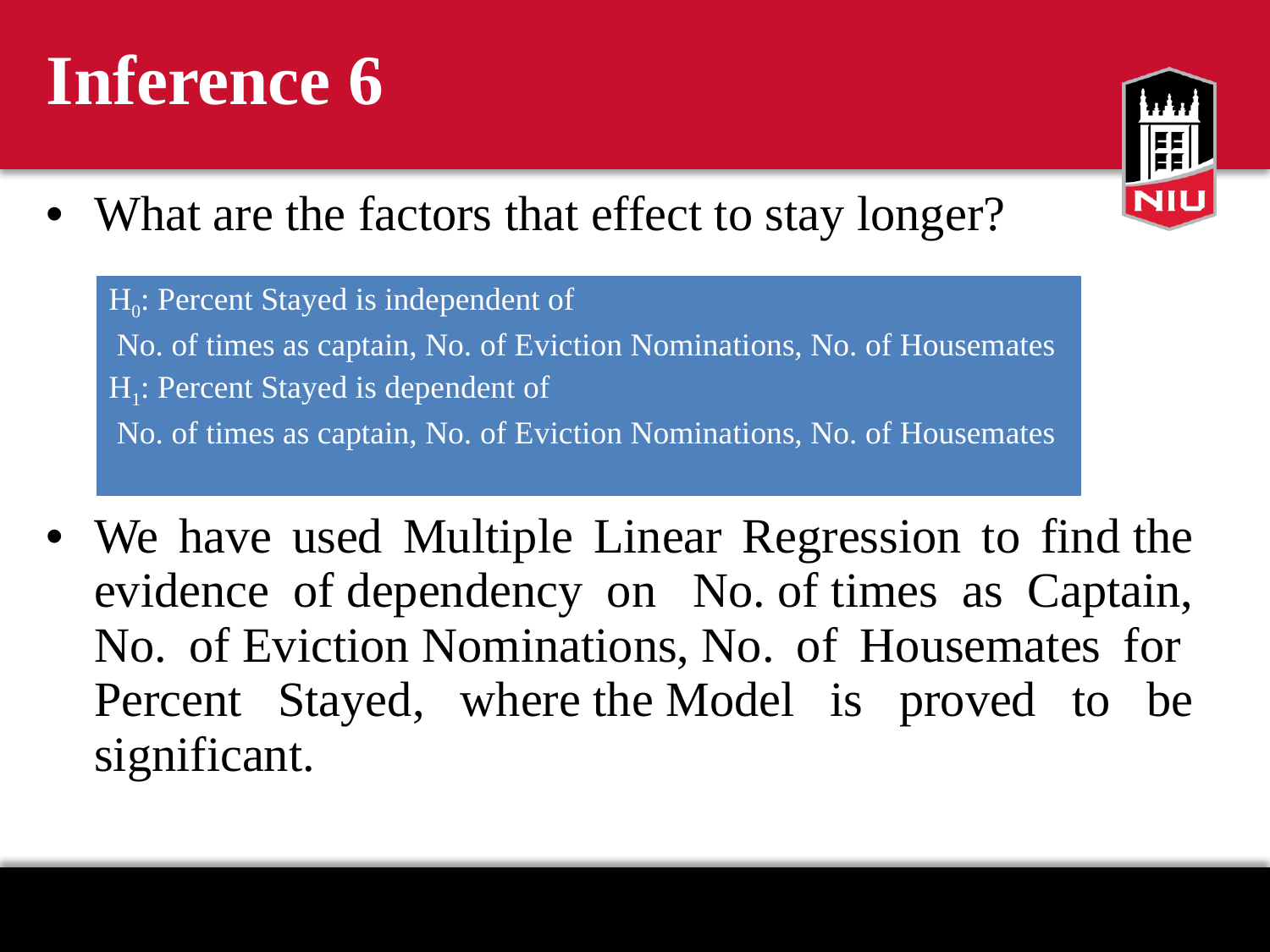

# Inference 6
What are the factors that effect to stay longer?

We have used Multiple Linear Regression to find the evidence of dependency on  No. of times as Captain, No. of Eviction Nominations, No. of Housemates for  Percent Stayed, where the Model is proved to be significant.
| H0: Percent Stayed is independent of  No. of times as captain, No. of Eviction Nominations, No. of Housemates  H1: Percent Stayed is dependent of  No. of times as captain, No. of Eviction Nominations, No. of Housemates |
| --- |